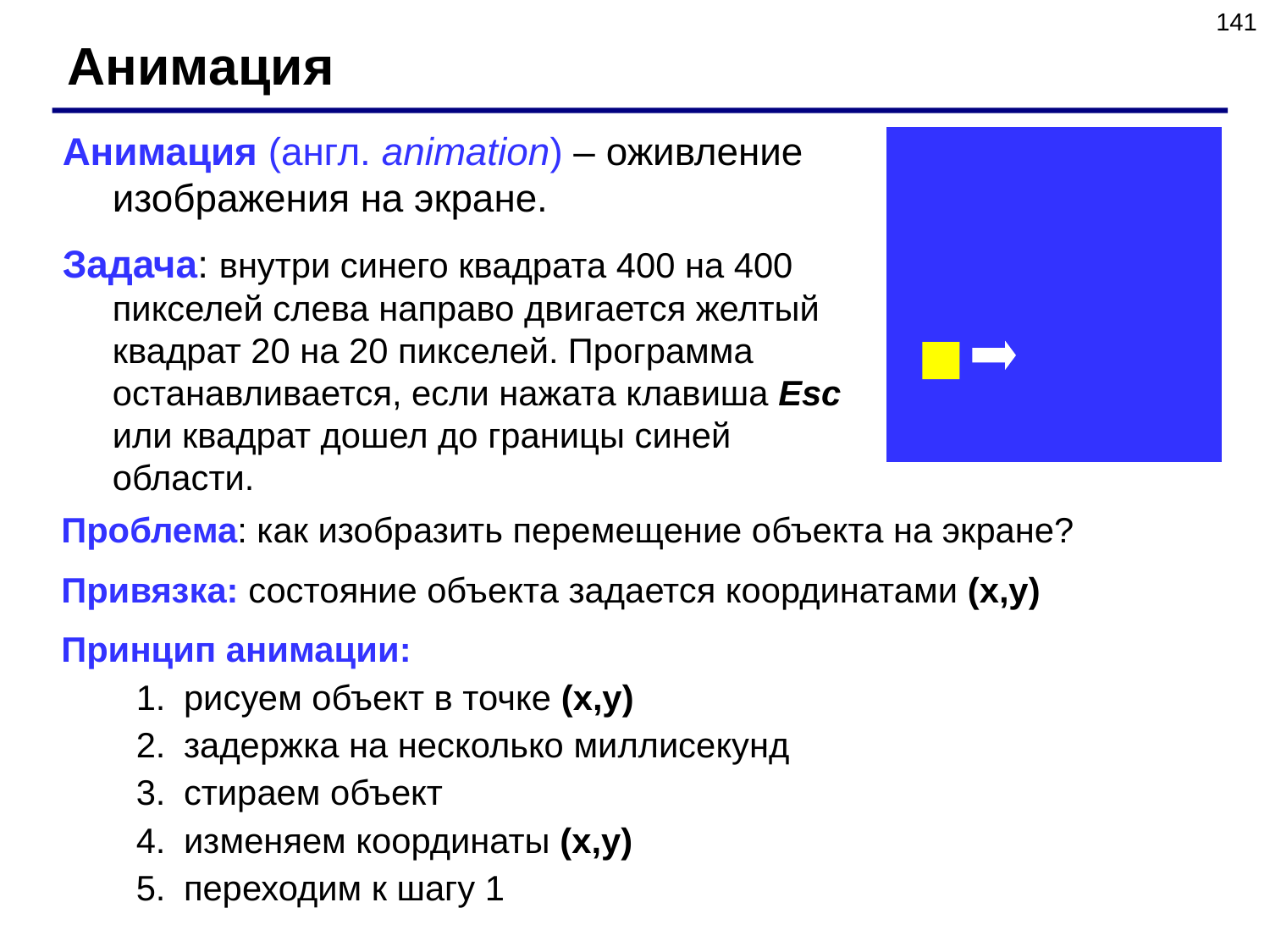

141
Анимация

Анимация (англ. animation) – оживление изображения на экране.
Задача: внутри синего квадрата 400 на 400 пикселей слева направо двигается желтый квадрат 20 на 20 пикселей. Программа останавливается, если нажата клавиша Esc или квадрат дошел до границы синей области.

Проблема: как изобразить перемещение объекта на экране?
Привязка: состояние объекта задается координатами (x,y)
Принцип анимации:
рисуем объект в точке (x,y)
задержка на несколько миллисекунд
стираем объект
изменяем координаты (x,y)
переходим к шагу 1